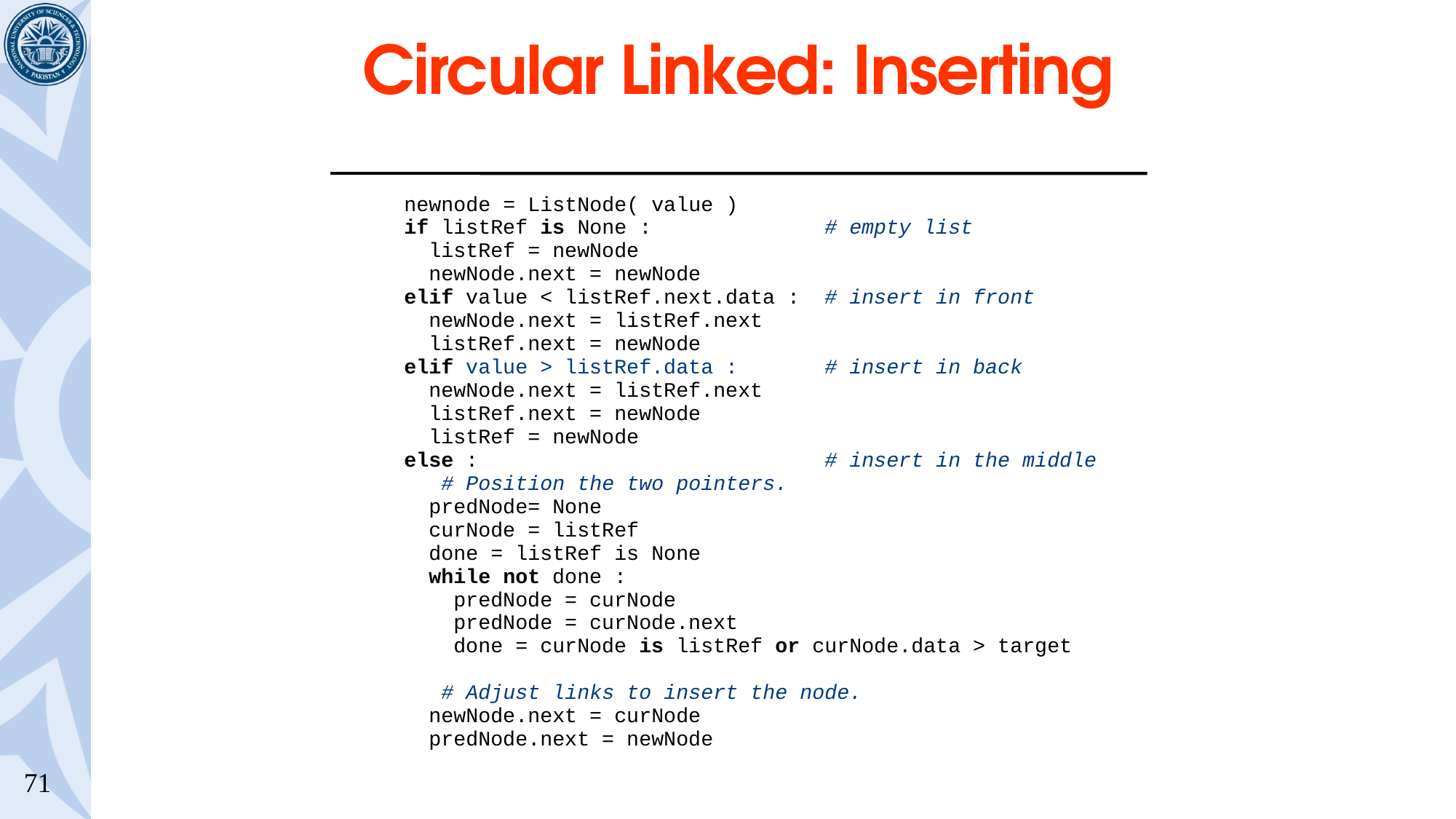

# Circular Linked: Inserting

newnode = ListNode( value )
if listRef is None :              # empty list
  listRef = newNode
  newNode.next = newNode
elif value < listRef.next.data :  # insert in front
  newNode.next = listRef.next
  listRef.next = newNode
elif value > listRef.data :       # insert in back
  newNode.next = listRef.next
  listRef.next = newNode
  listRef = newNode
else :                            # insert in the middle
   # Position the two pointers.
  predNode= None
  curNode = listRef
  done = listRef is None
  while not done :
    predNode = curNode
    predNode = curNode.next
    done = curNode is listRef or curNode.data > target

   # Adjust links to insert the node.
  newNode.next = curNode
  predNode.next = newNode
71
  –